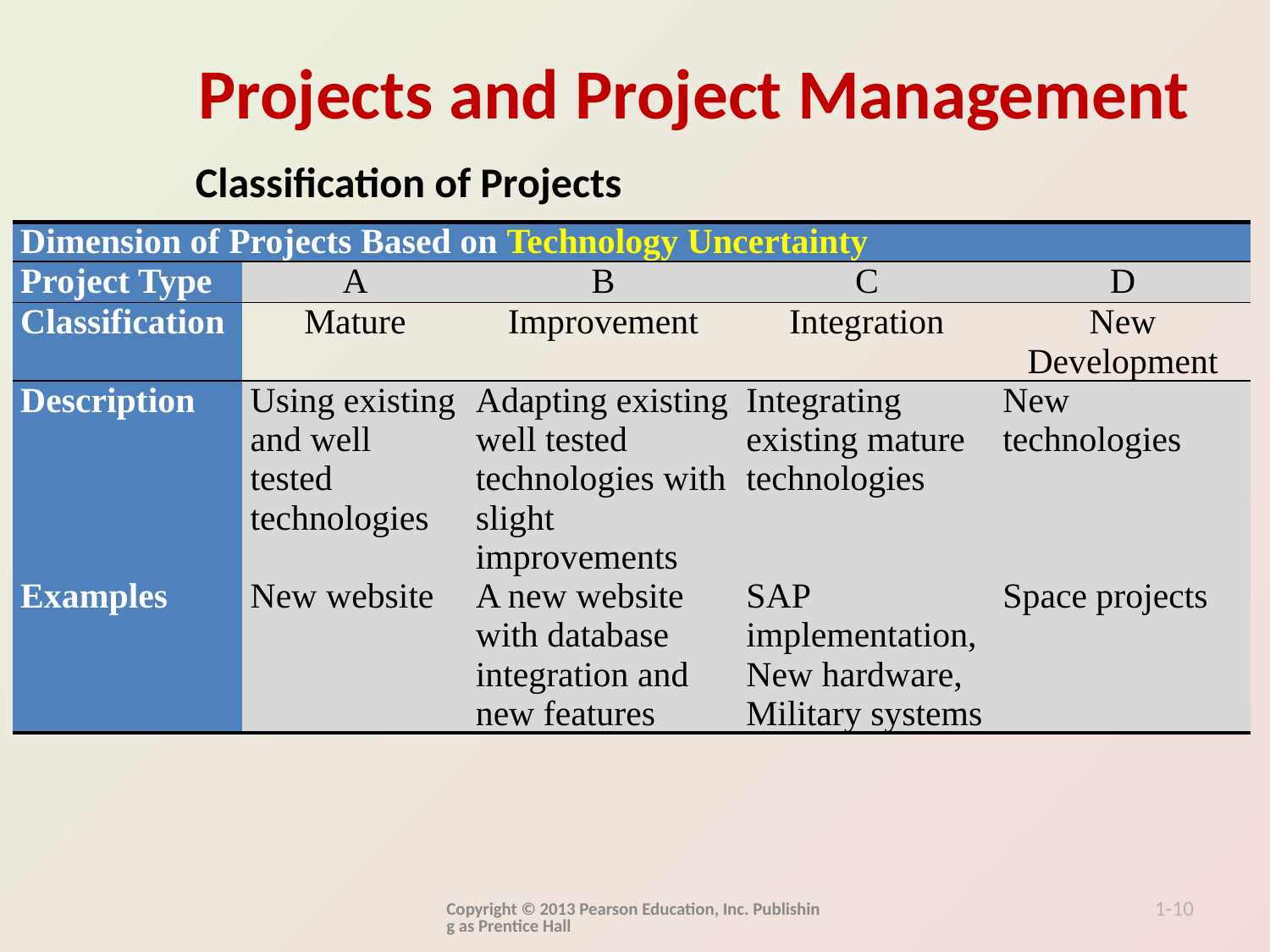

Classification of Projects
| Dimension of Projects Based on Technology Uncertainty |  |  |  |  |
| --- | --- | --- | --- | --- |
| Project Type | A | B | C | D |
| Classification | Mature | Improvement | Integration | New Development |
| Description | Using existing and well tested technologies | Adapting existing well tested technologies with slight improvements | Integrating existing mature technologies | New technologies |
| Examples | New website | A new website with database integration and new features | SAP implementation, New hardware, Military systems | Space projects |
Copyright © 2013 Pearson Education, Inc. Publishing as Prentice Hall
1-10